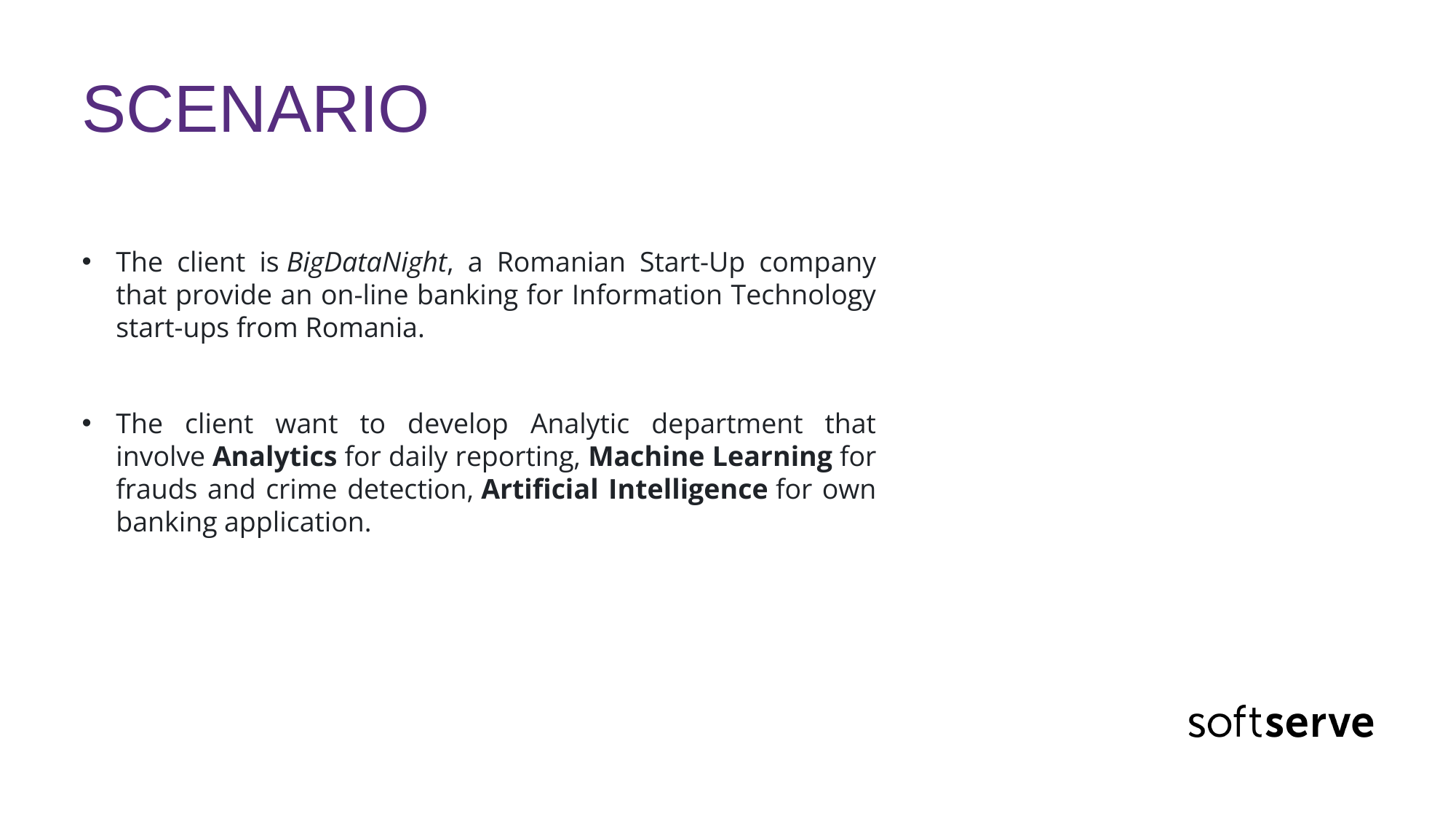

# SCENARIO
The client is BigDataNight, a Romanian Start-Up company that provide an on-line banking for Information Technology start-ups from Romania.

The client want to develop Analytic department that involve Analytics for daily reporting, Machine Learning for frauds and crime detection, Artificial Intelligence for own banking application.